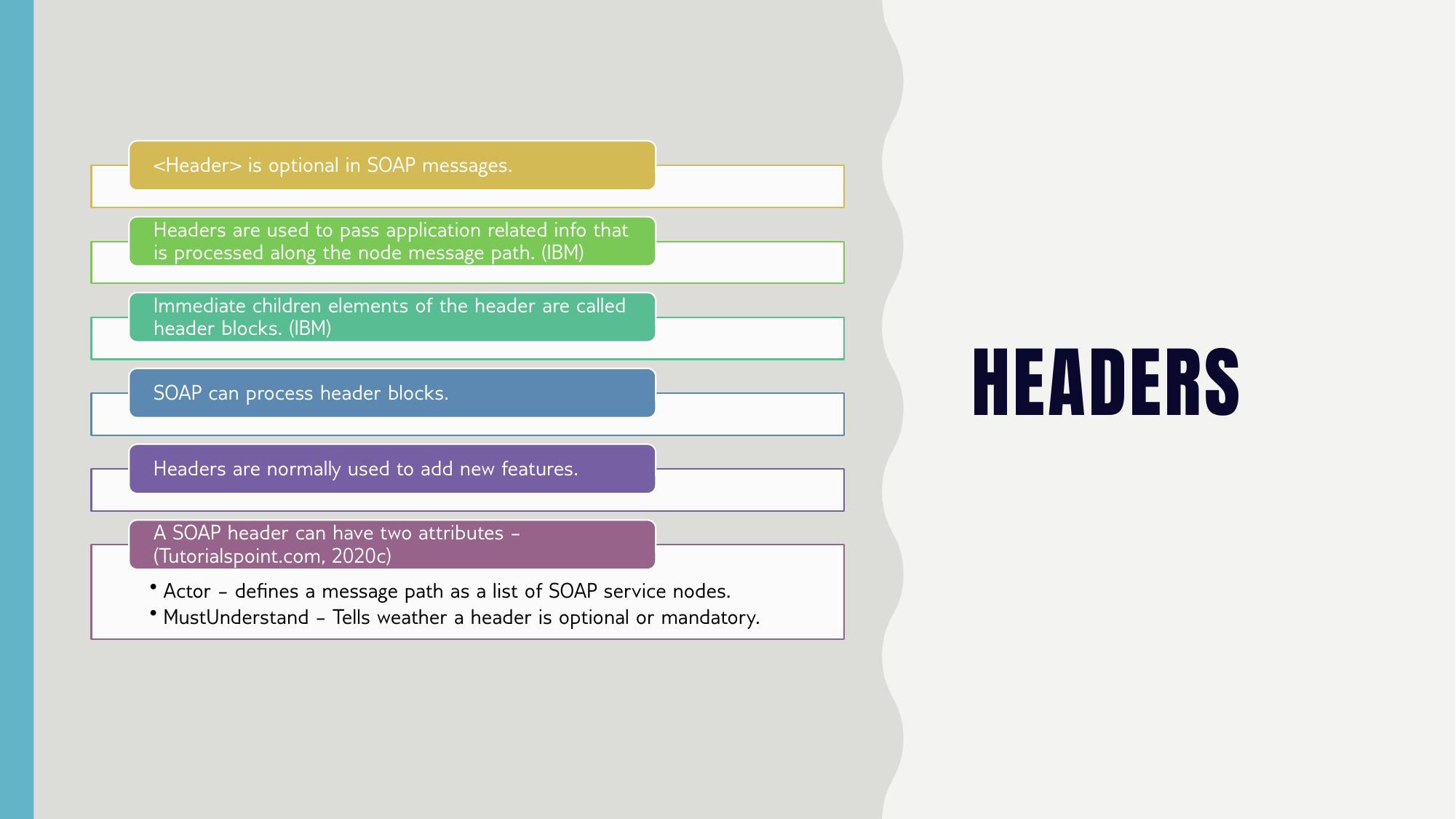

<Header> is optional in SOAP messages.
Headers are used to pass application related info that is processed along the node message path. (IBM)
Immediate children elements of the header are called header blocks. (IBM)
SOAP can process header blocks.
Headers are normally used to add new features.
Actor – defines a message path as a list of SOAP service nodes.
MustUnderstand – Tells weather a header is optional or mandatory.
A SOAP header can have two attributes –  (Tutorialspoint.com, 2020c)
# headers